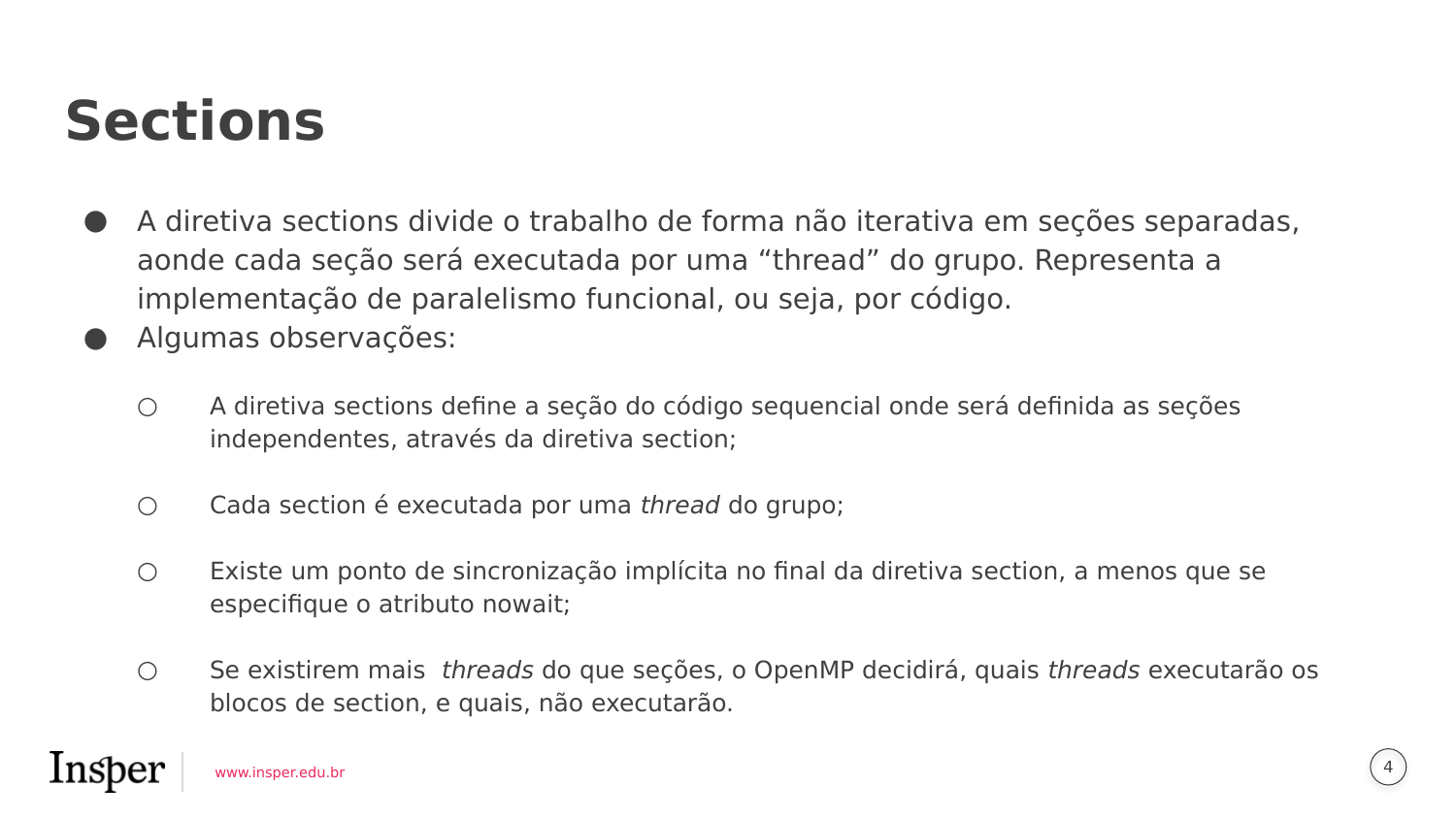

# Sections
A diretiva sections divide o trabalho de forma não iterativa em seções separadas, aonde cada seção será executada por uma “thread” do grupo. Representa a implementação de paralelismo funcional, ou seja, por código.
Algumas observações:
A diretiva sections define a seção do código sequencial onde será definida as seções independentes, através da diretiva section;
Cada section é executada por uma thread do grupo;
Existe um ponto de sincronização implícita no final da diretiva section, a menos que se especifique o atributo nowait;
Se existirem mais  threads do que seções, o OpenMP decidirá, quais threads executarão os blocos de section, e quais, não executarão.